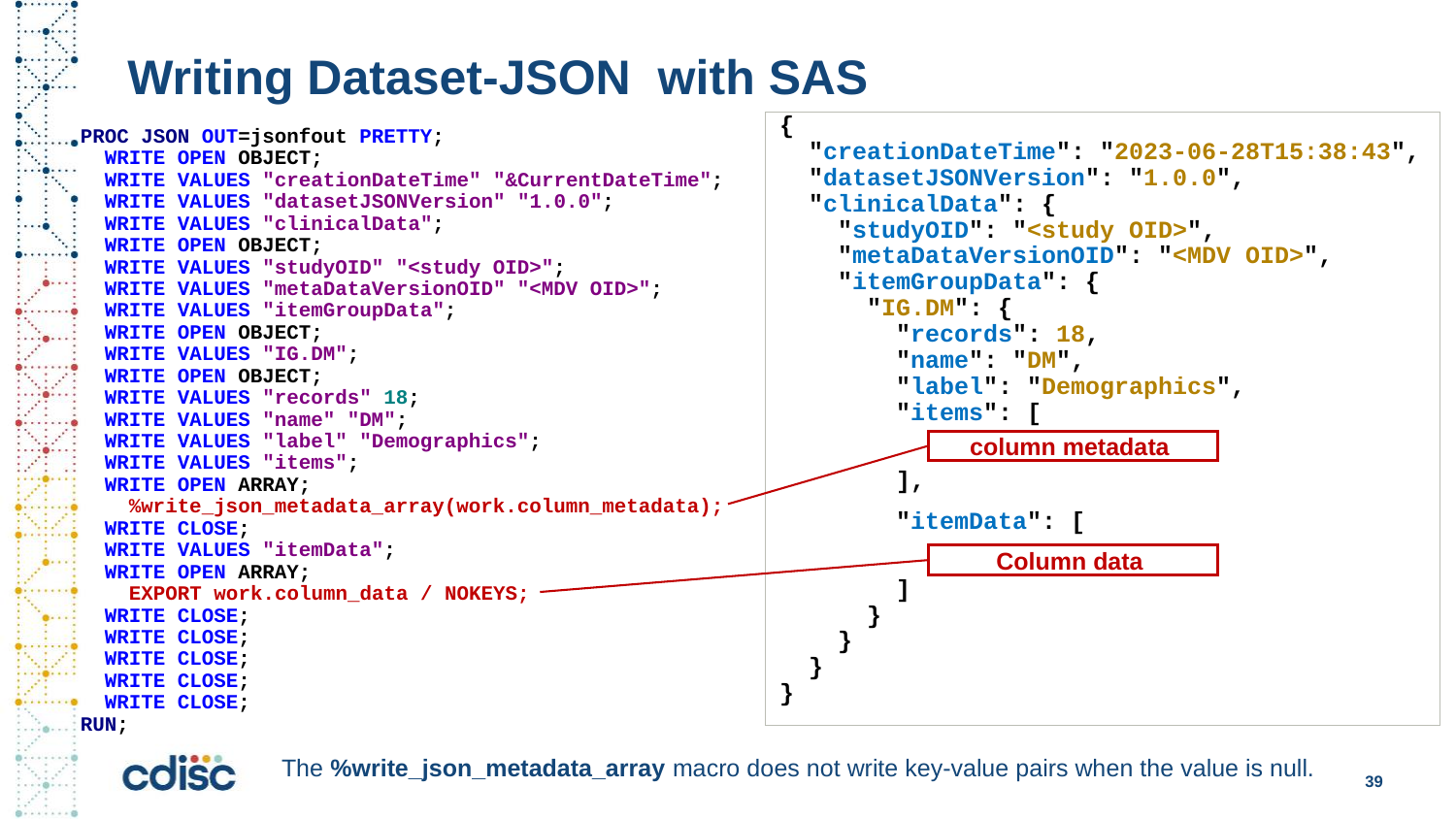

# Writing Dataset-JSON  with SAS
 {
   "creationDateTime": "2023-06-28T15:38:43",
   "datasetJSONVersion": "1.0.0",
   "clinicalData": {
     "studyOID": "<study OID>",
     "metaDataVersionOID": "<MDV OID>",
     "itemGroupData": {
       "IG.DM": {
         "records": 18,
         "name": "DM",
         "label": "Demographics",
         "items": [
         ],
         "itemData": [
         ]
       }
     }
   }
 }
PROC JSON OUT=jsonfout PRETTY;
  WRITE OPEN OBJECT;
  WRITE VALUES "creationDateTime" "&CurrentDateTime";
  WRITE VALUES "datasetJSONVersion" "1.0.0";
  WRITE VALUES "clinicalData";
  WRITE OPEN OBJECT;
  WRITE VALUES "studyOID" "<study OID>";
  WRITE VALUES "metaDataVersionOID" "<MDV OID>";
  WRITE VALUES "itemGroupData";
  WRITE OPEN OBJECT;
  WRITE VALUES "IG.DM";
  WRITE OPEN OBJECT;
  WRITE VALUES "records" 18;
  WRITE VALUES "name" "DM";
  WRITE VALUES "label" "Demographics";
  WRITE VALUES "items";
  WRITE OPEN ARRAY;
    %write_json_metadata_array(work.column_metadata);
  WRITE CLOSE;
  WRITE VALUES "itemData";
  WRITE OPEN ARRAY;
    EXPORT work.column_data / NOKEYS;
  WRITE CLOSE;
  WRITE CLOSE;
  WRITE CLOSE;
  WRITE CLOSE;
  WRITE CLOSE;
RUN;
column metadata
Column data
The %write_json_metadata_array macro does not write key-value pairs when the value is null.
39